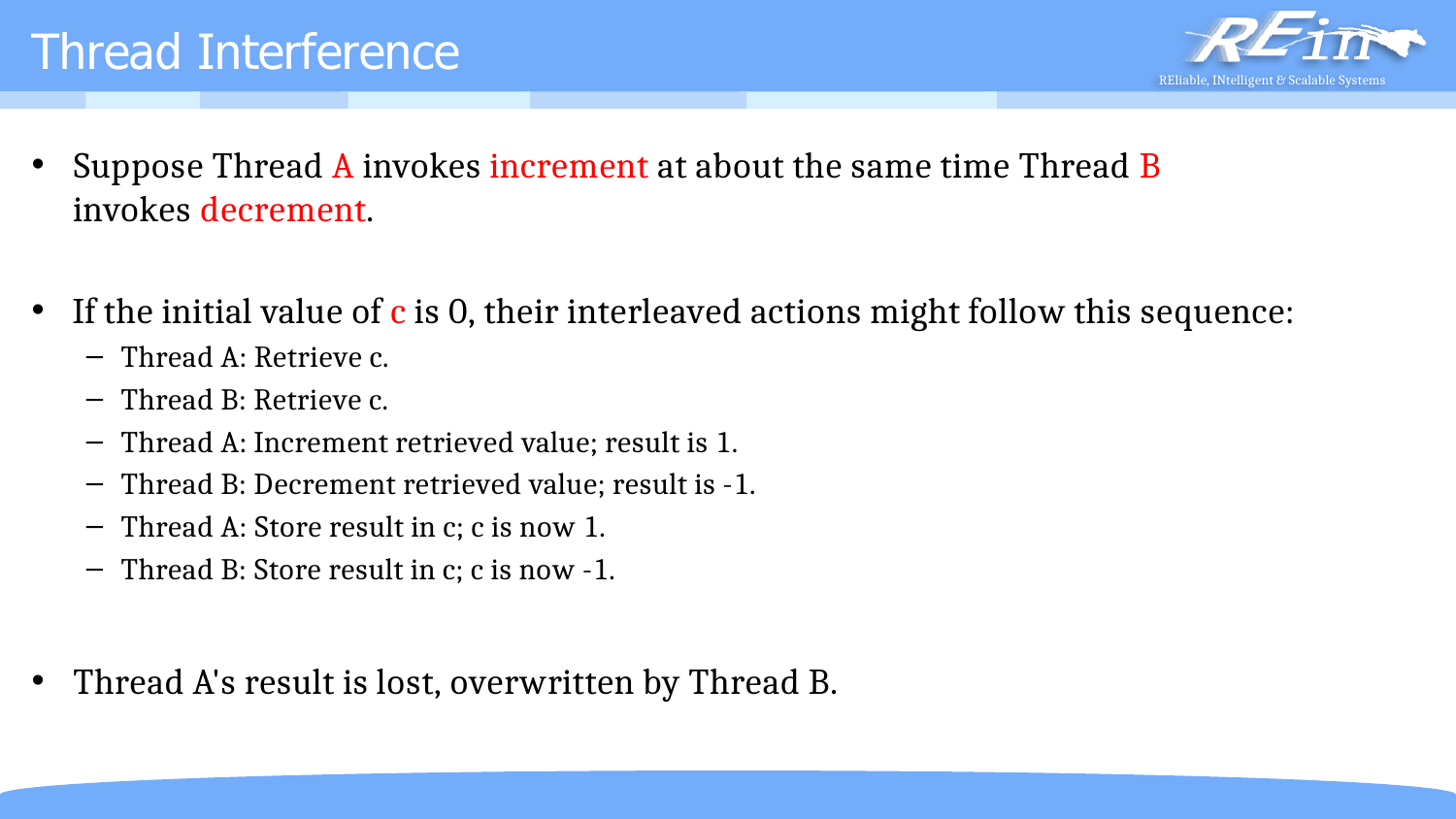

# Thread Interference
Suppose Thread A invokes increment at about the same time Thread B invokes decrement.

If the initial value of c is 0, their interleaved actions might follow this sequence:
Thread A: Retrieve c.
Thread B: Retrieve c.
Thread A: Increment retrieved value; result is 1.
Thread B: Decrement retrieved value; result is -1.
Thread A: Store result in c; c is now 1.
Thread B: Store result in c; c is now -1.

Thread A's result is lost, overwritten by Thread B.

17